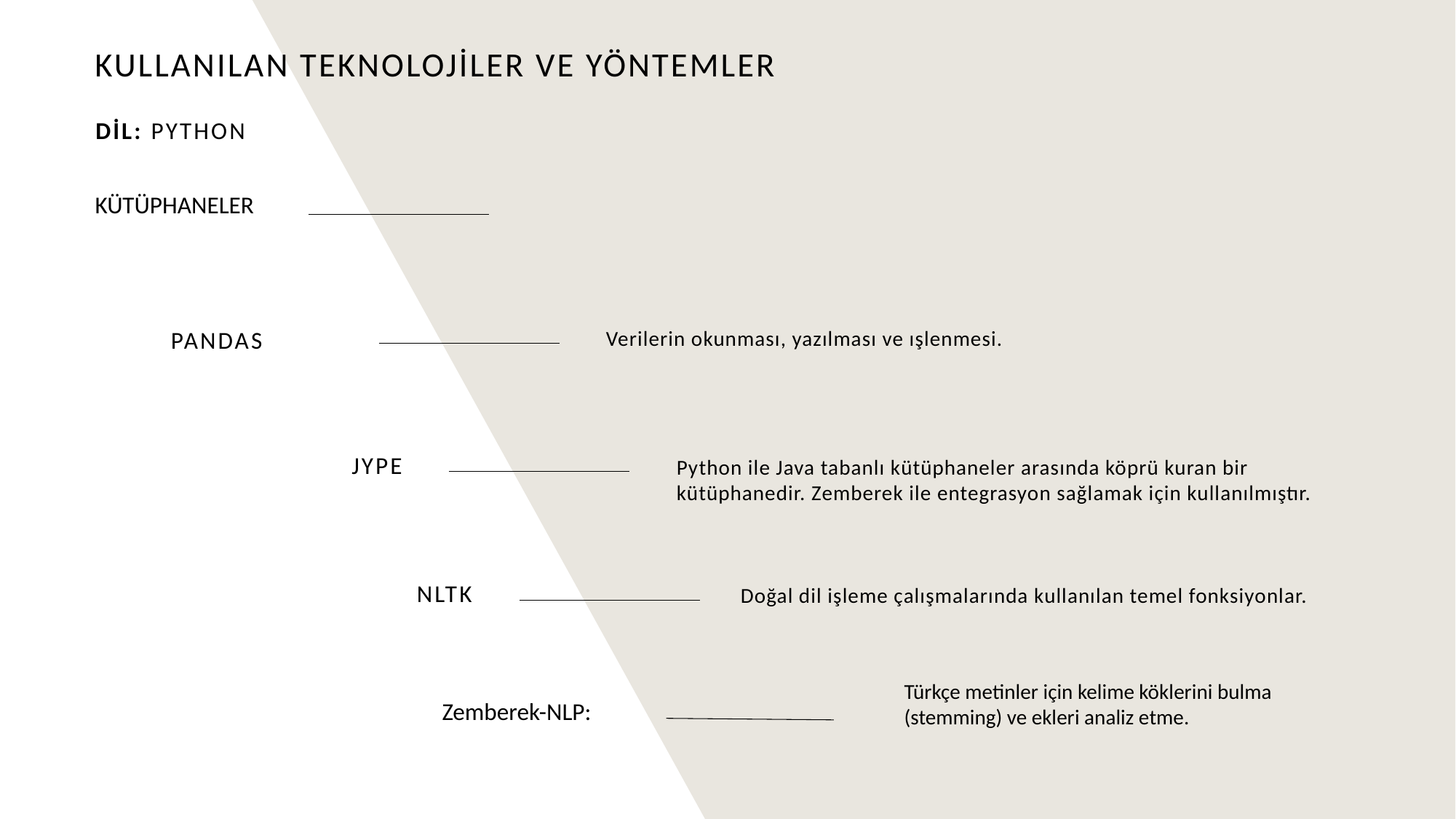

# Kullanılan Teknolojiler ve Yöntemler
Dil: Python
KÜTÜPHANELER
Pandas
Verilerin okunması, yazılması ve ışlenmesi.

JYPE

Python ile Java tabanlı kütüphaneler arasında köprü kuran bir kütüphanedir. Zemberek ile entegrasyon sağlamak için kullanılmıştır.

nltk

Doğal dil işleme çalışmalarında kullanılan temel fonksiyonlar.

Türkçe metinler için kelime köklerini bulma (stemming) ve ekleri analiz etme.​
Zemberek-NLP: